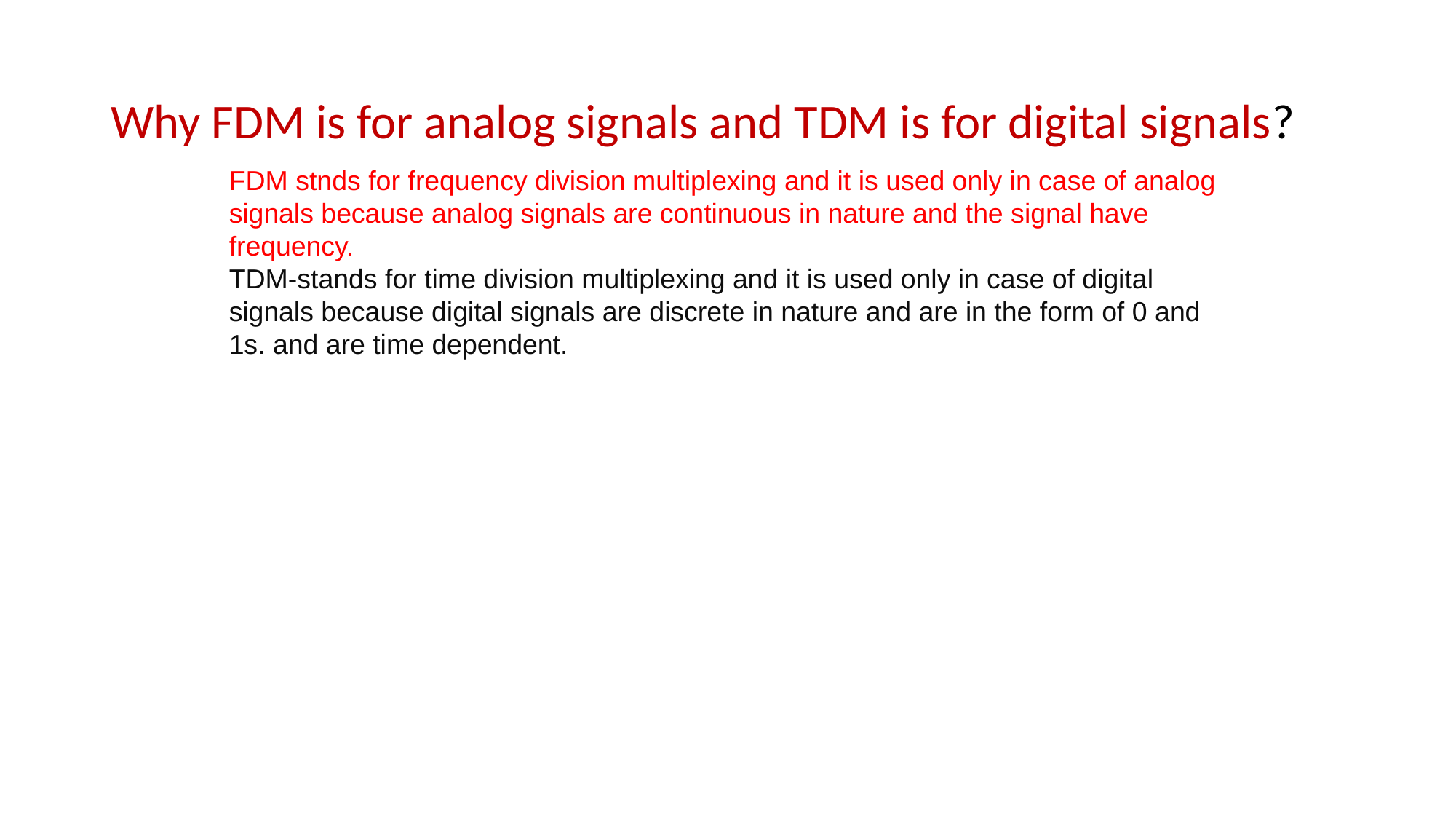

# Why FDM is for analog signals and TDM is for digital signals?
FDM stnds for frequency division multiplexing and it is used only in case of analog signals because analog signals are continuous in nature and the signal have frequency.
TDM-stands for time division multiplexing and it is used only in case of digital signals because digital signals are discrete in nature and are in the form of 0 and 1s. and are time dependent.
6.10